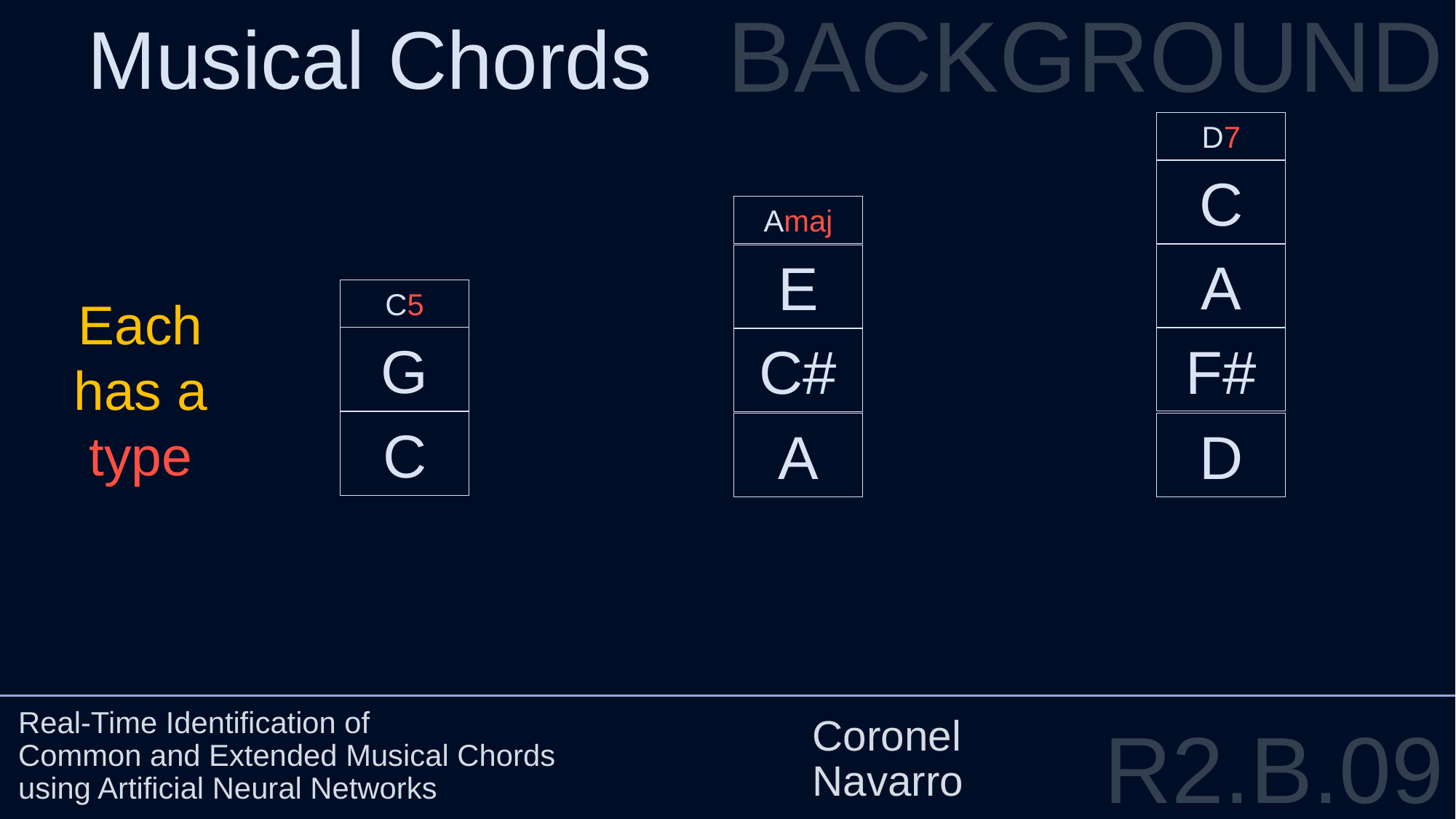

BACKGROUND
Musical Chords
D7
C
Amaj
A
E
C5
Each
has a
type
G
F#
C#
C
A
D
Real-Time Identification of
Common and Extended Musical Chords
using Artificial Neural Networks
Coronel
Navarro
R2.B.09